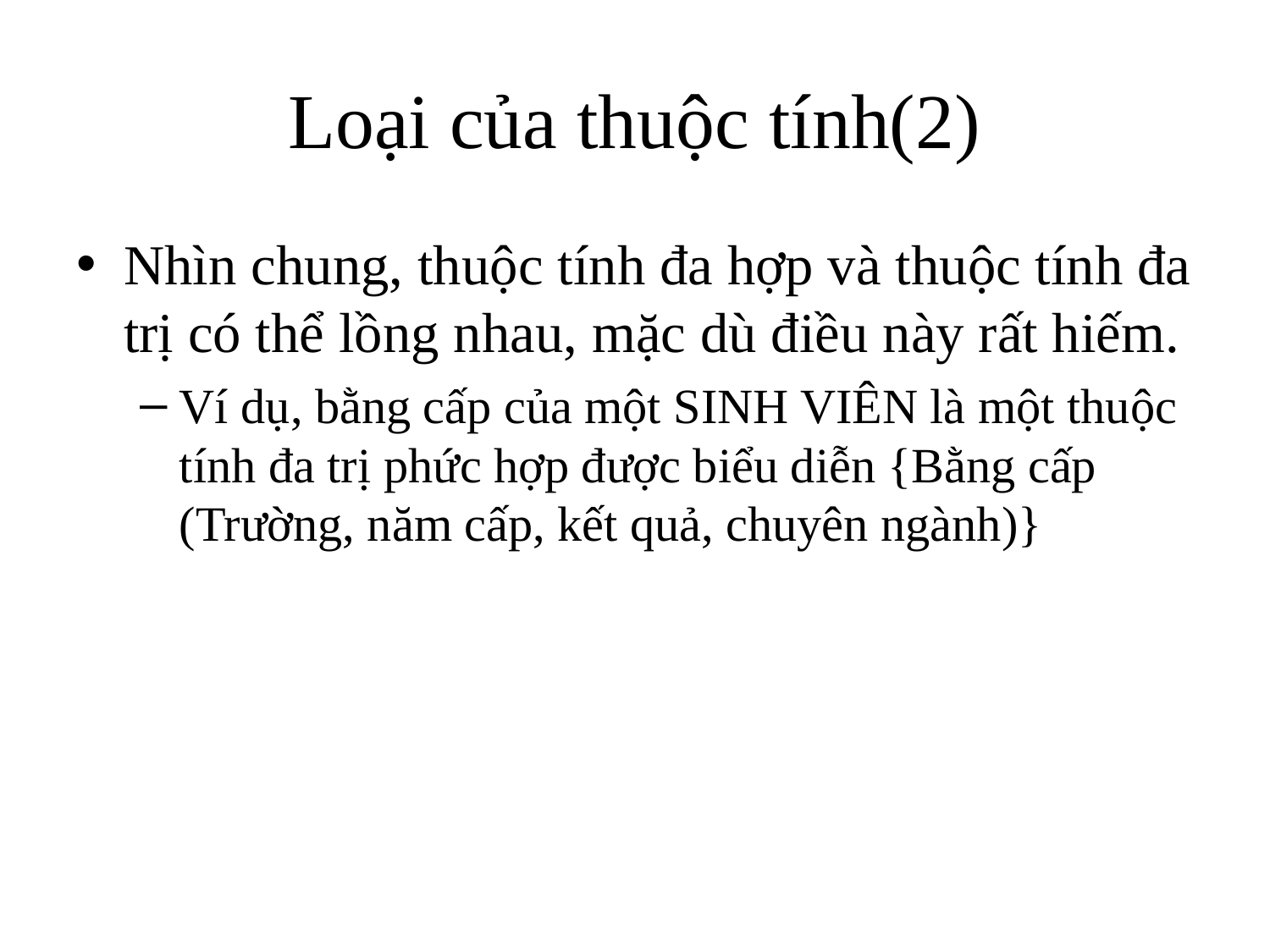

# Loại của thuộc tính(2)
Nhìn chung, thuộc tính đa hợp và thuộc tính đa trị có thể lồng nhau, mặc dù điều này rất hiếm.
Ví dụ, bằng cấp của một SINH VIÊN là một thuộc tính đa trị phức hợp được biểu diễn {Bằng cấp (Trường, năm cấp, kết quả, chuyên ngành)}